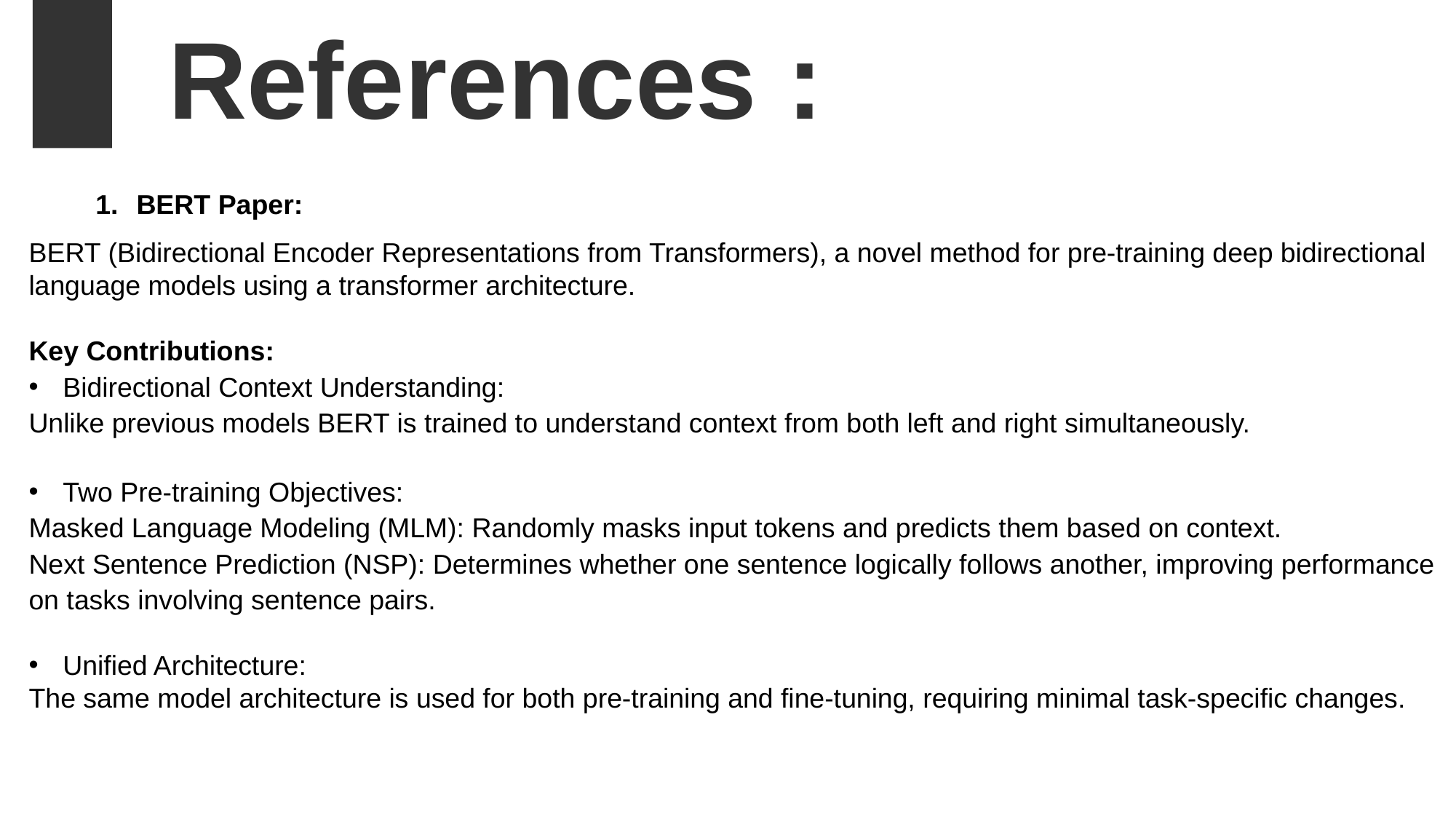

References :
BERT Paper:
BERT (Bidirectional Encoder Representations from Transformers), a novel method for pre-training deep bidirectional language models using a transformer architecture.

Key Contributions:
Bidirectional Context Understanding:
Unlike previous models BERT is trained to understand context from both left and right simultaneously.

Two Pre-training Objectives:
Masked Language Modeling (MLM): Randomly masks input tokens and predicts them based on context.
Next Sentence Prediction (NSP): Determines whether one sentence logically follows another, improving performance on tasks involving sentence pairs.

Unified Architecture:
The same model architecture is used for both pre-training and fine-tuning, requiring minimal task-specific changes.